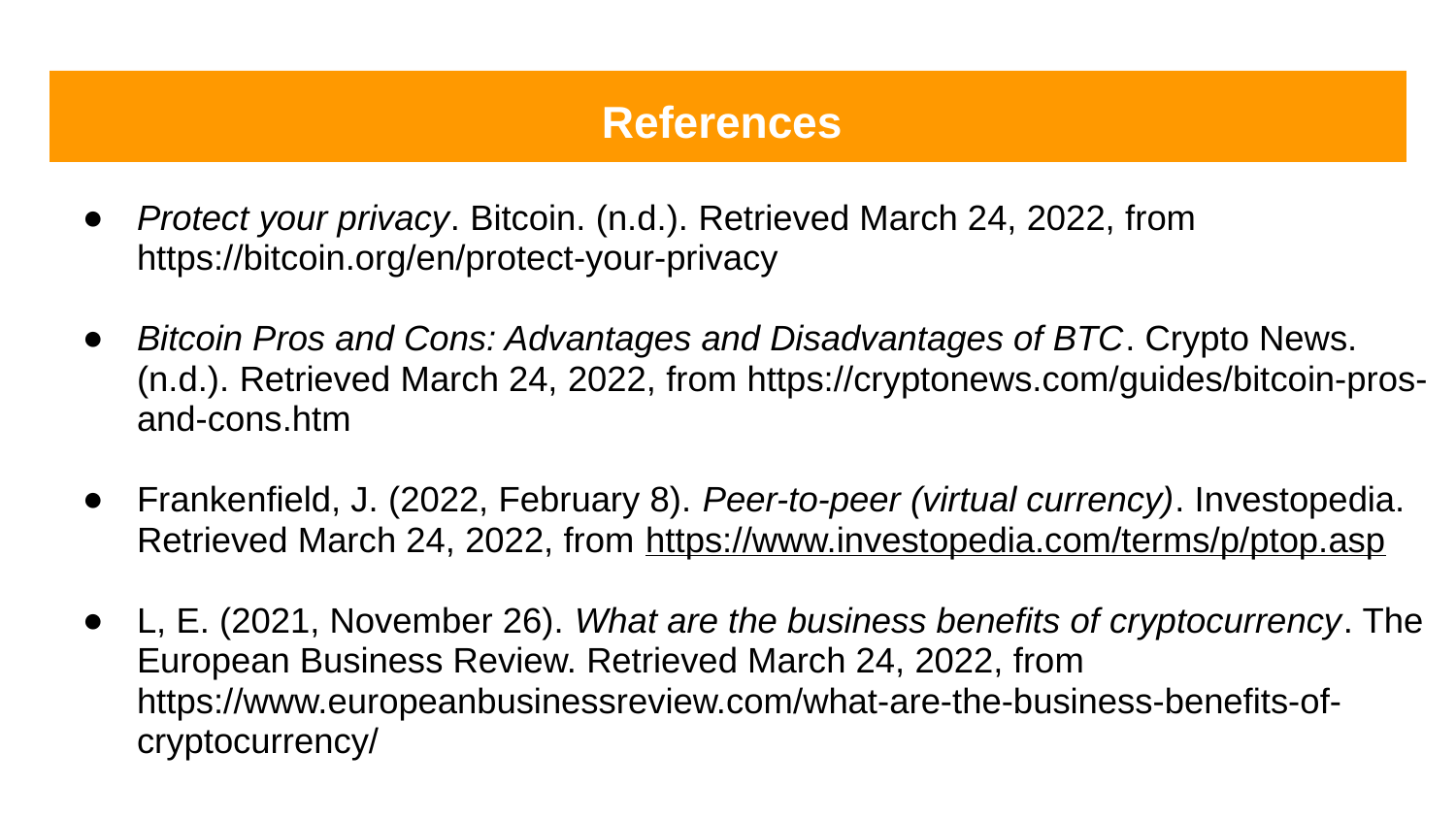

# References
Protect your privacy. Bitcoin. (n.d.). Retrieved March 24, 2022, from https://bitcoin.org/en/protect-your-privacy

Bitcoin Pros and Cons: Advantages and Disadvantages of BTC. Crypto News. (n.d.). Retrieved March 24, 2022, from https://cryptonews.com/guides/bitcoin-pros-and-cons.htm

Frankenfield, J. (2022, February 8). Peer-to-peer (virtual currency). Investopedia. Retrieved March 24, 2022, from https://www.investopedia.com/terms/p/ptop.asp

L, E. (2021, November 26). What are the business benefits of cryptocurrency. The European Business Review. Retrieved March 24, 2022, from https://www.europeanbusinessreview.com/what-are-the-business-benefits-of-cryptocurrency/